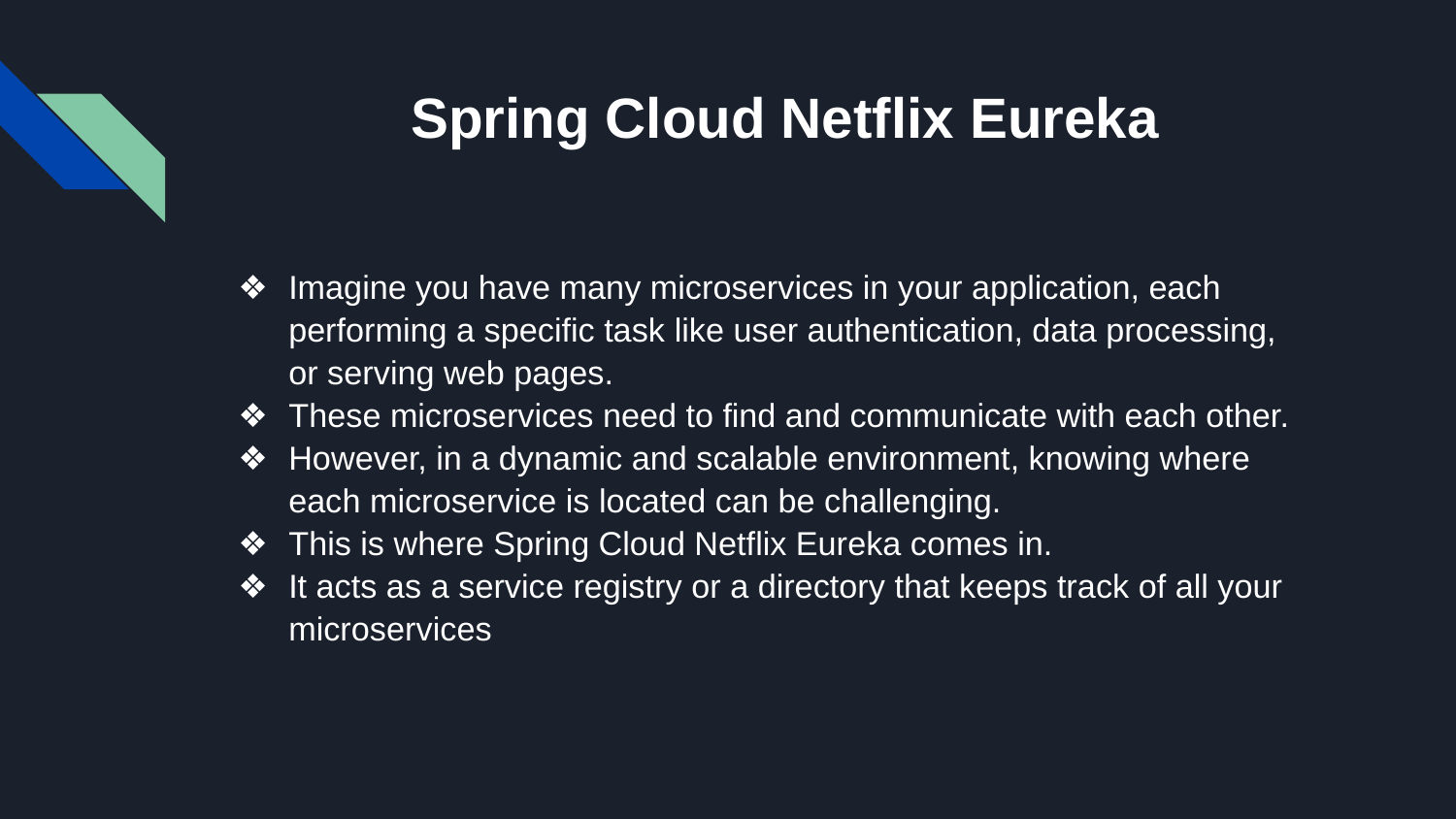

# Spring Cloud Netflix Eureka
Imagine you have many microservices in your application, each performing a specific task like user authentication, data processing, or serving web pages.
These microservices need to find and communicate with each other.
However, in a dynamic and scalable environment, knowing where each microservice is located can be challenging.
This is where Spring Cloud Netflix Eureka comes in.
It acts as a service registry or a directory that keeps track of all your microservices